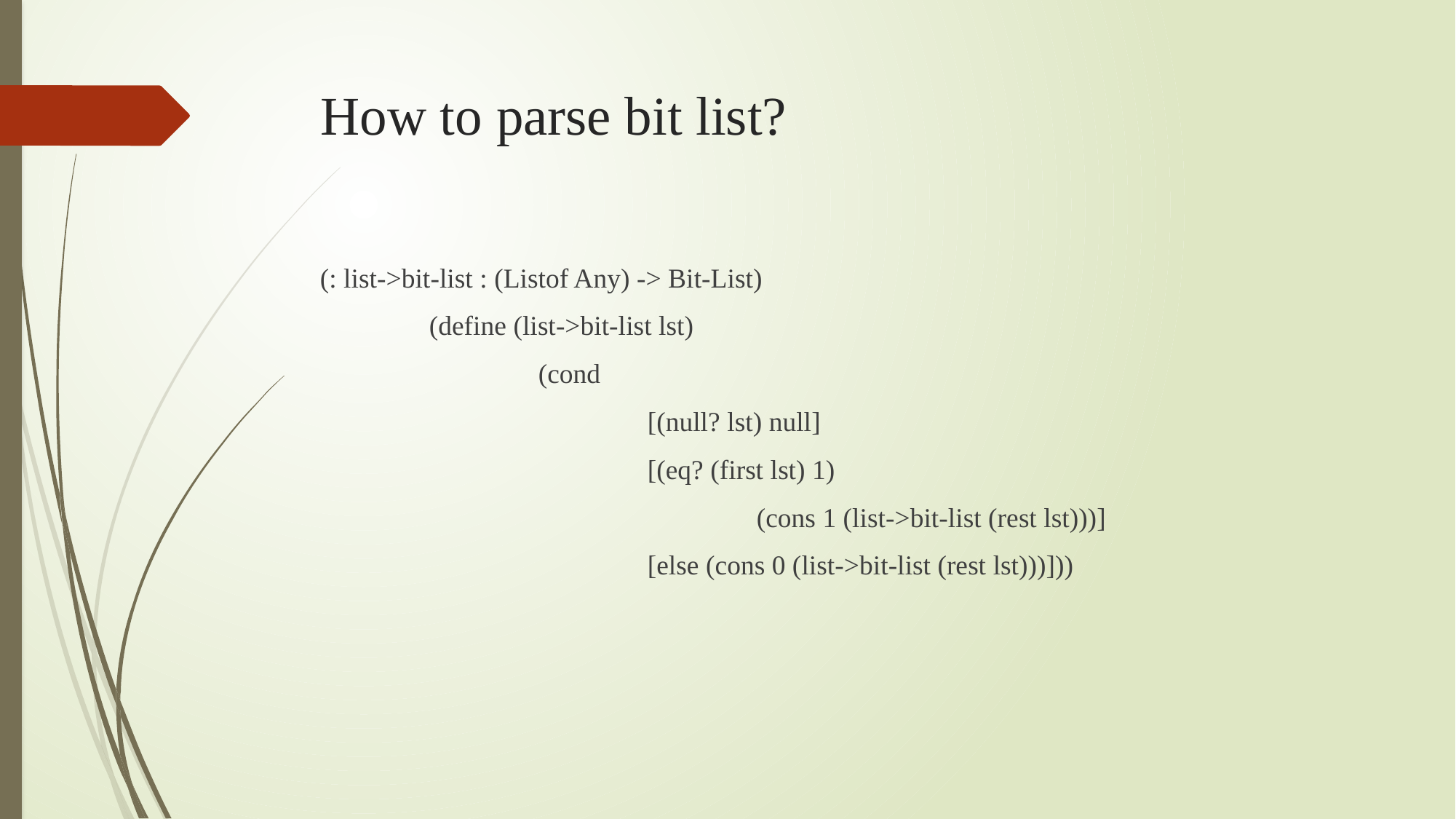

# How to parse bit list?
(: list->bit-list : (Listof Any) -> Bit-List)
	(define (list->bit-list lst)
		(cond
			[(null? lst) null]
			[(eq? (first lst) 1)
				(cons 1 (list->bit-list (rest lst)))]
			[else (cons 0 (list->bit-list (rest lst)))]))